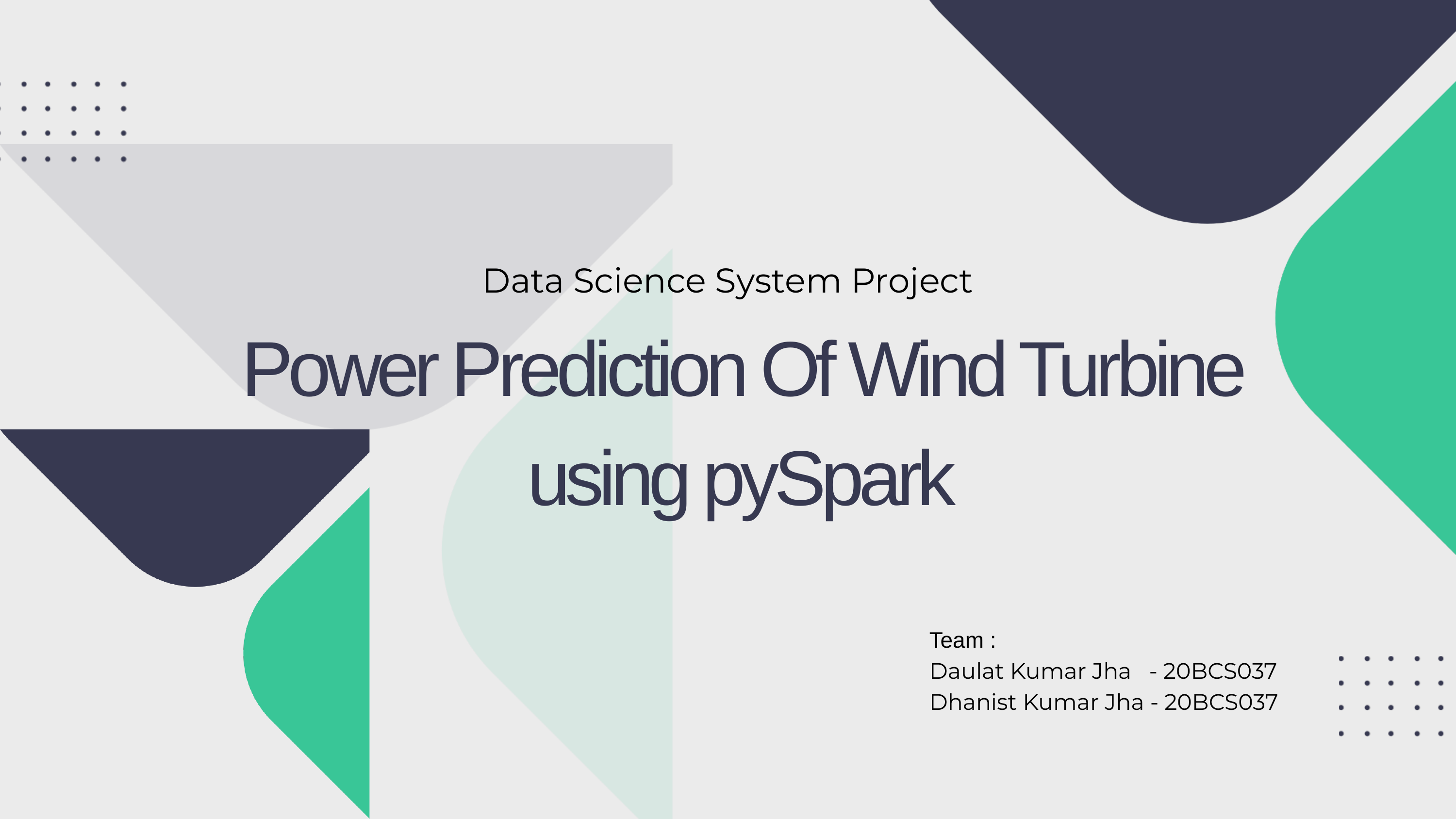

Data Science System Project
Power Prediction Of Wind Turbine using pySpark

Team :
Daulat Kumar Jha   - 20BCS037
Dhanist Kumar Jha - 20BCS037